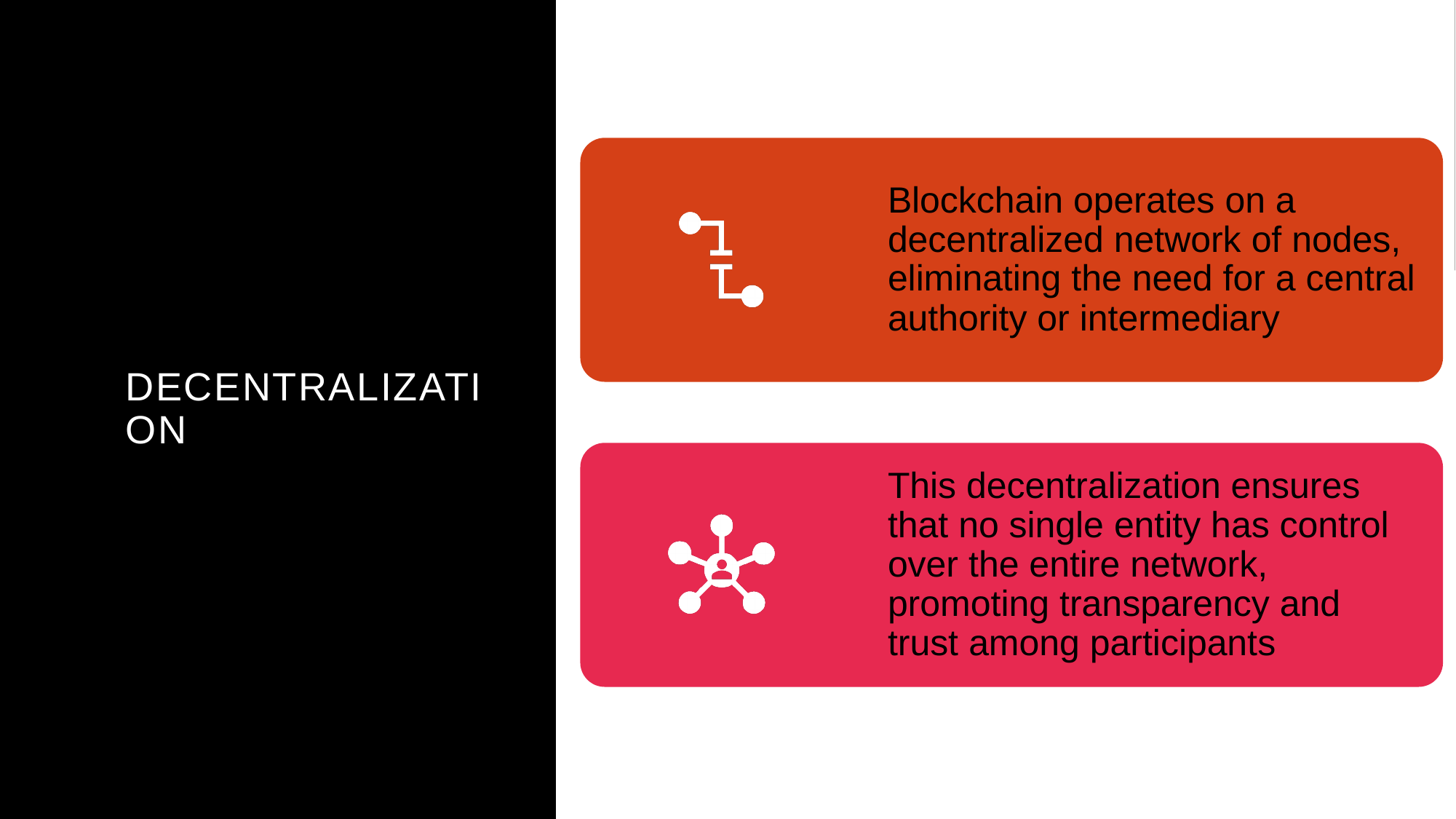

Blockchain operates on a decentralized network of nodes, eliminating the need for a central authority or intermediary
This decentralization ensures that no single entity has control over the entire network, promoting transparency and trust among participants
# Decentralization